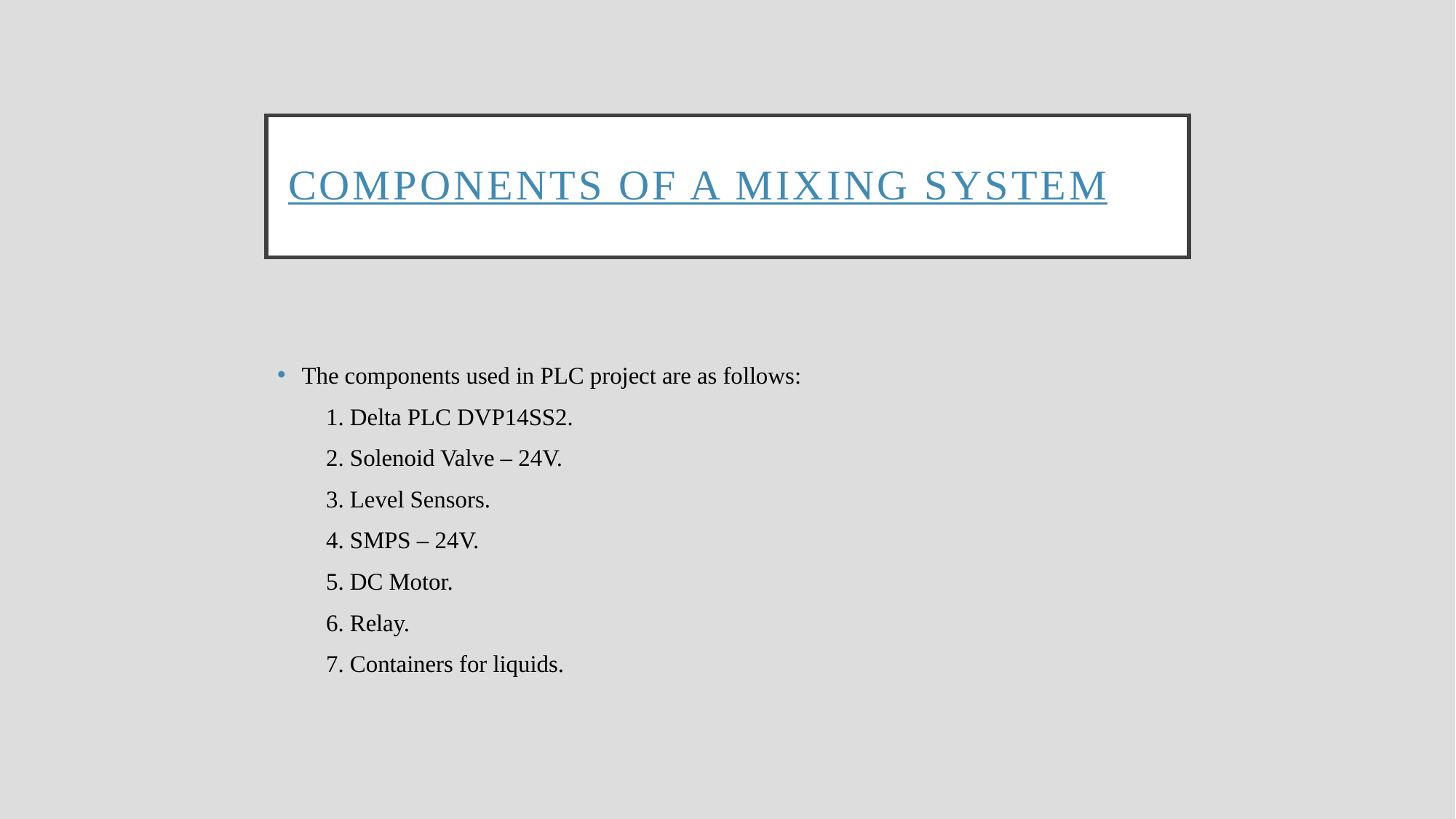

# Components of a Mixing System

The components used in PLC project are as follows:
1. Delta PLC DVP14SS2.
2. Solenoid Valve – 24V.
3. Level Sensors.
4. SMPS – 24V.
5. DC Motor.
6. Relay.
7. Containers for liquids.